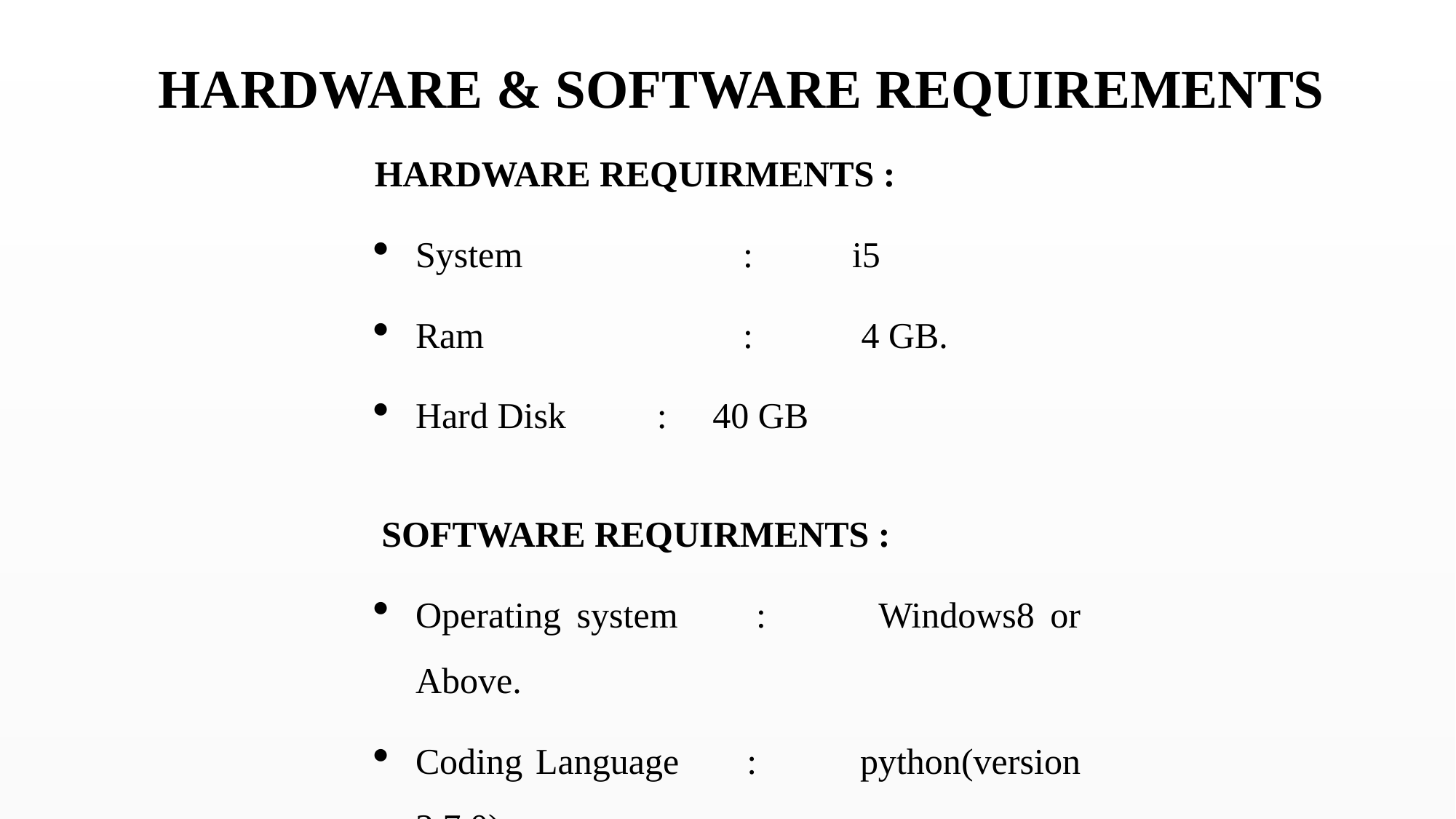

HARDWARE & SOFTWARE REQUIREMENTS
HARDWARE REQUIRMENTS :
System   		:  	i5
Ram   			:  	 4 GB.
Hard Disk          :     40 GB

 SOFTWARE REQUIRMENTS :
Operating system  	:  	Windows8 or Above.
Coding Language 	: 	python(version 3.7.0)